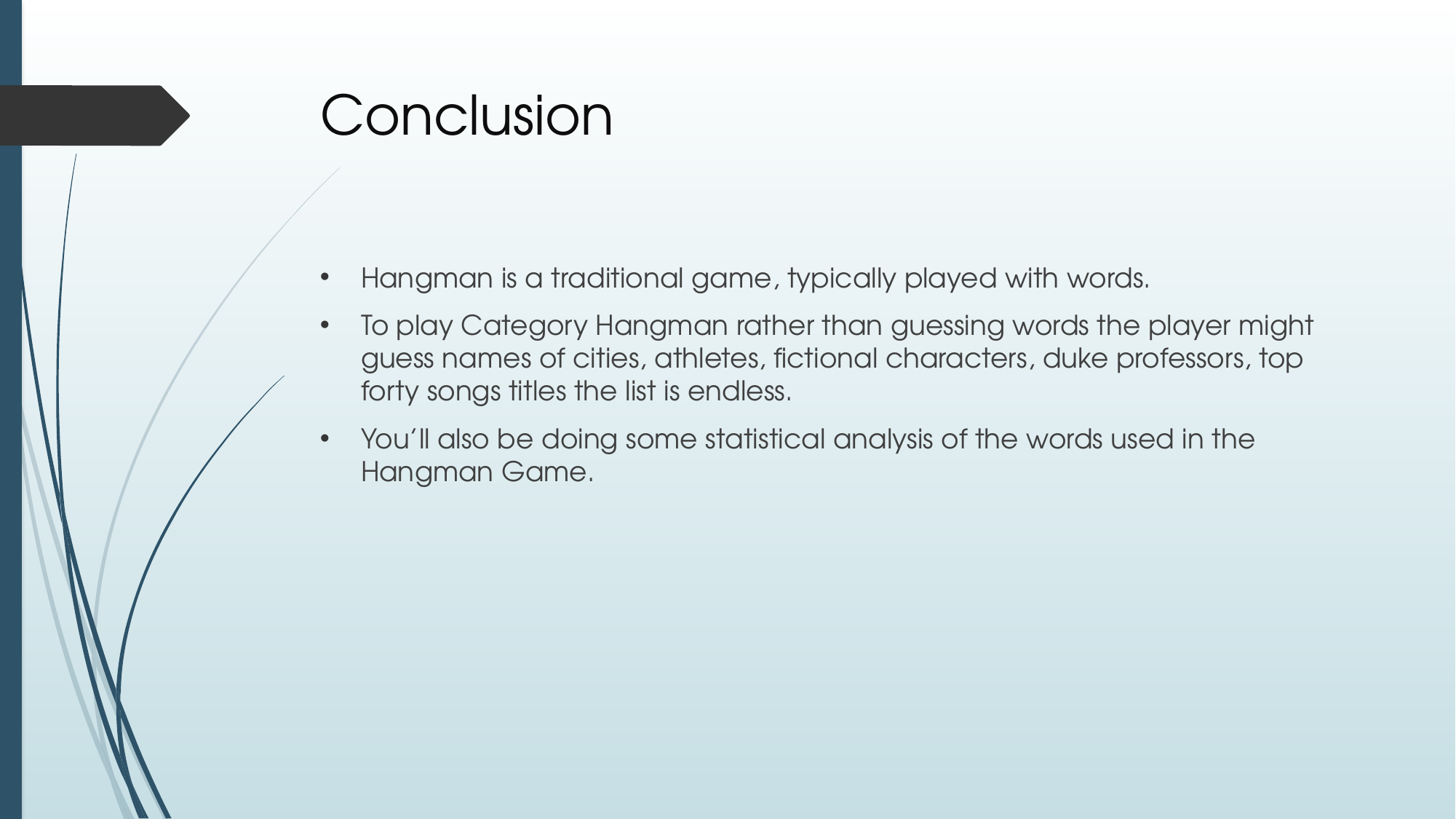

# Conclusion
Hangman is a traditional game, typically played with words.
To play Category Hangman rather than guessing words the player might guess names of cities, athletes, fictional characters, duke professors, top forty songs titles the list is endless.
You’ll also be doing some statistical analysis of the words used in the Hangman Game.